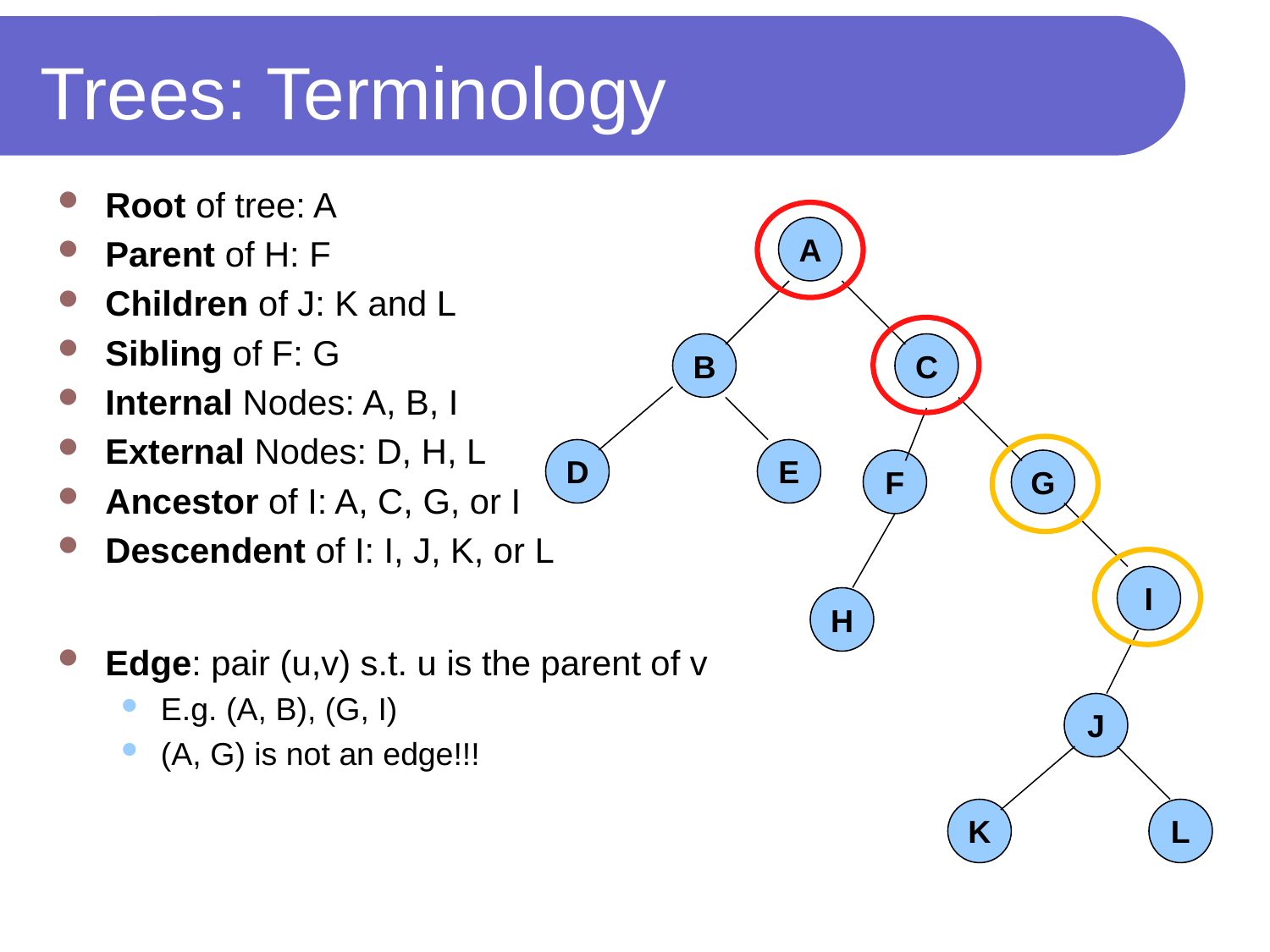

# Trees: Terminology
Root of tree: A
Parent of H: F
Children of J: K and L
Sibling of F: G
Internal Nodes: A, B, I
External Nodes: D, H, L
Ancestor of I: A, C, G, or I
Descendent of I: I, J, K, or L

Edge: pair (u,v) s.t. u is the parent of v
E.g. (A, B), (G, I)
(A, G) is not an edge!!!

A

B
C

D
E
F
G

I
H

J

K
L